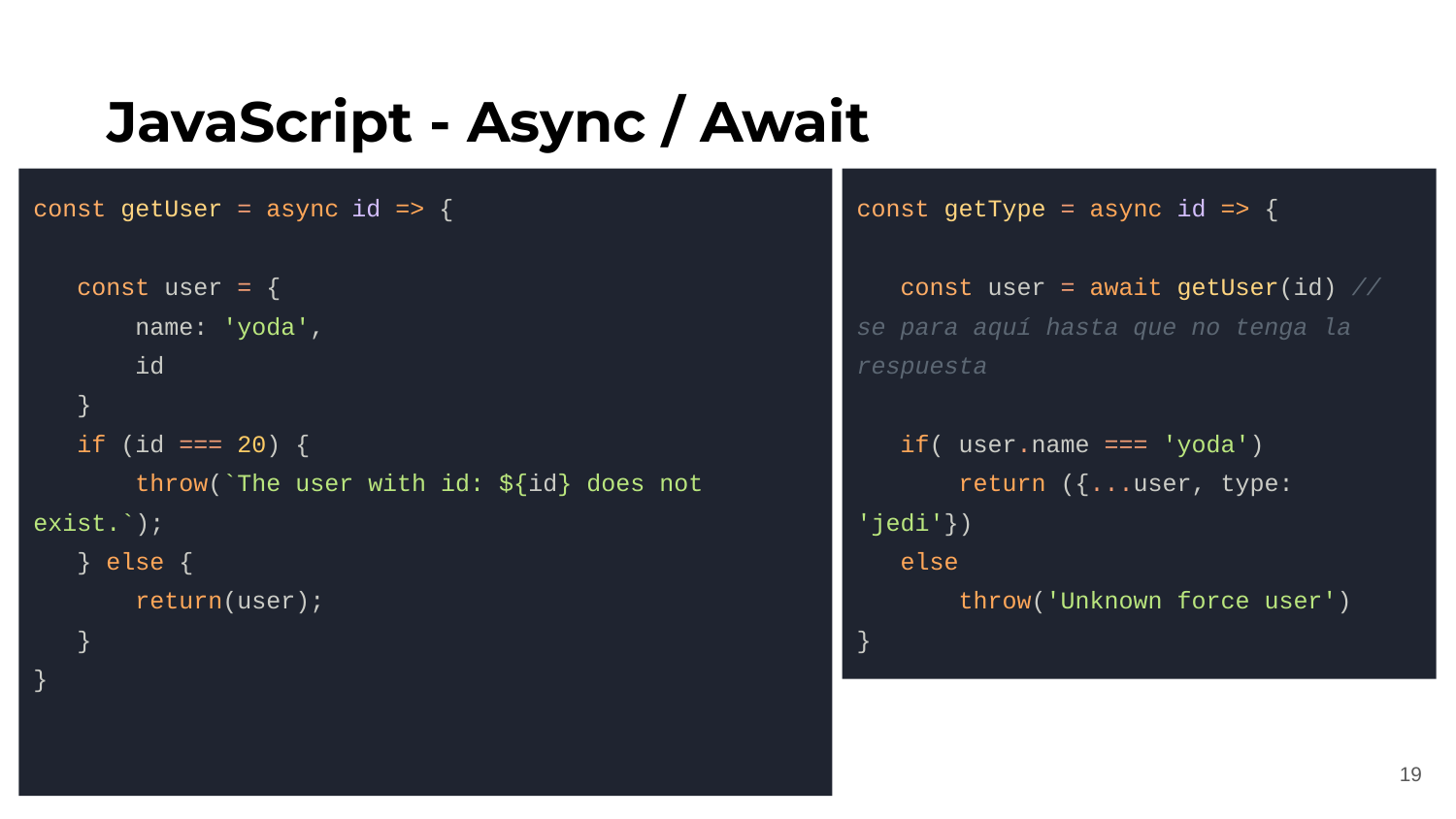

# JavaScript - Async / Await
const getUser = async id => {

   const user = {
       name: 'yoda',
       id
   }
   if (id === 20) {
       throw(`The user with id: ${id} does not exist.`);
   } else {
       return(user);
   }
}

const getType = async id => {

   const user = await getUser(id) // se para aquí hasta que no tenga la respuesta

   if( user.name === 'yoda')
       return ({...user, type: 'jedi'})
   else
       throw('Unknown force user')
}
19